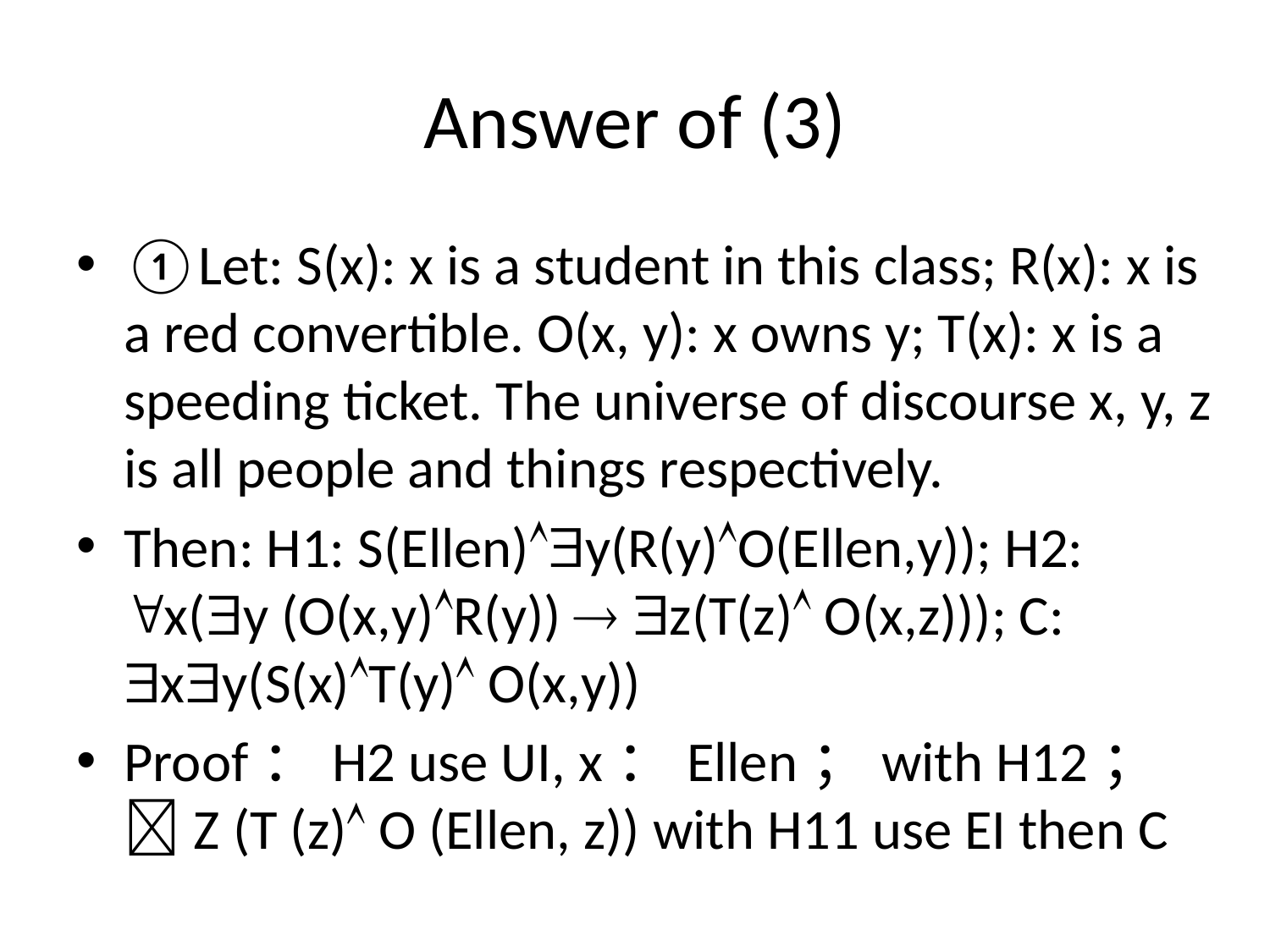

# Answer of (3)
①Let: S(x): x is a student in this class; R(x): x is a red convertible. O(x, y): x owns y; T(x): x is a speeding ticket. The universe of discourse x, y, z is all people and things respectively.
Then: H1: S(Ellen)∧∃y(R(y)∧O(Ellen,y)); H2: ∀x(∃y (O(x,y)∧R(y)) → ∃z(T(z)∧ O(x,z))); C: ∃x∃y(S(x)∧T(y)∧ O(x,y))
Proof：H2 use UI, x：Ellen；with H12；∃Z (T (z)∧ O (Ellen, z)) with H11 use EI then C